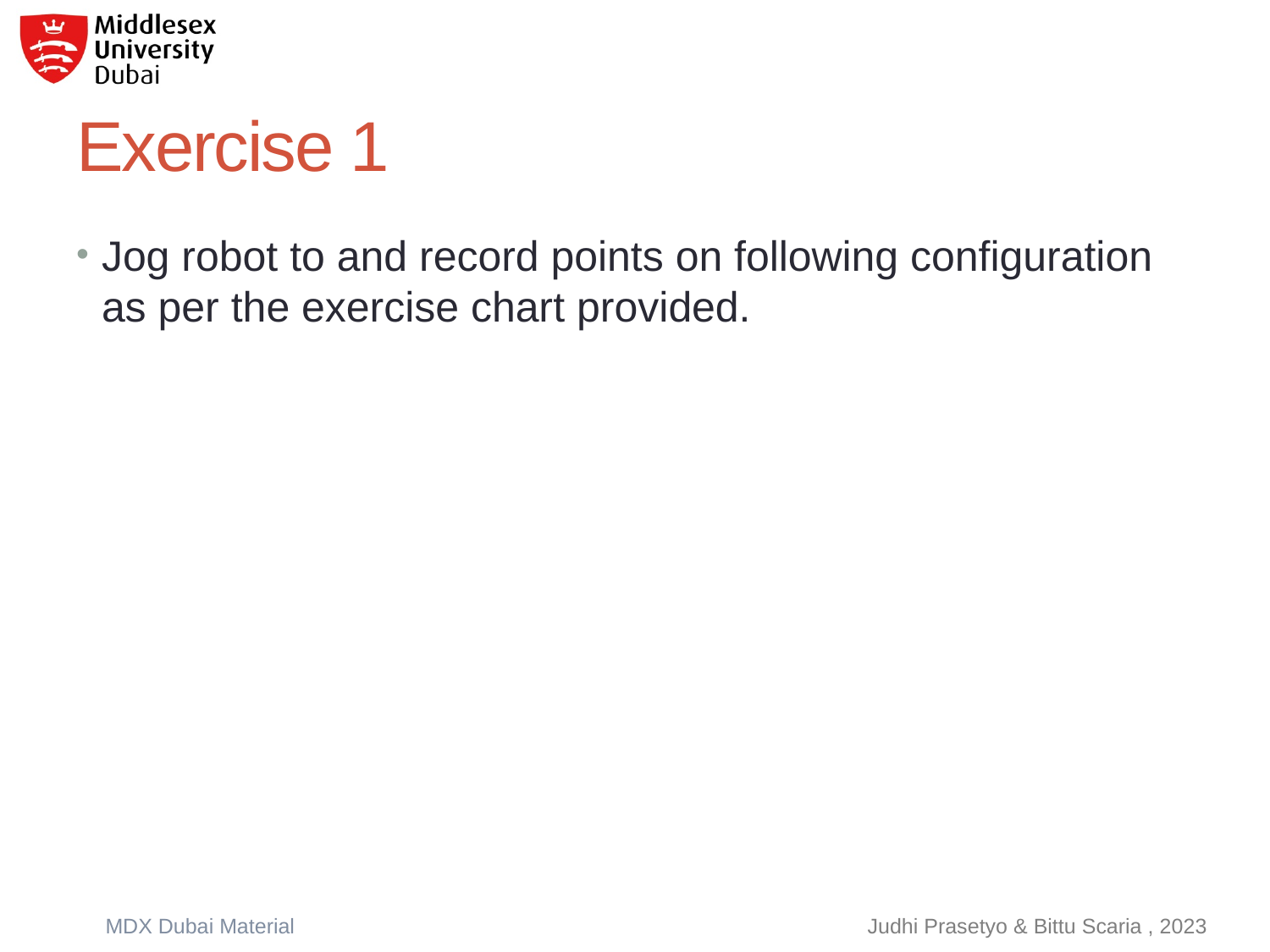

# Exercise 1
Jog robot to and record points on following configuration as per the exercise chart provided.